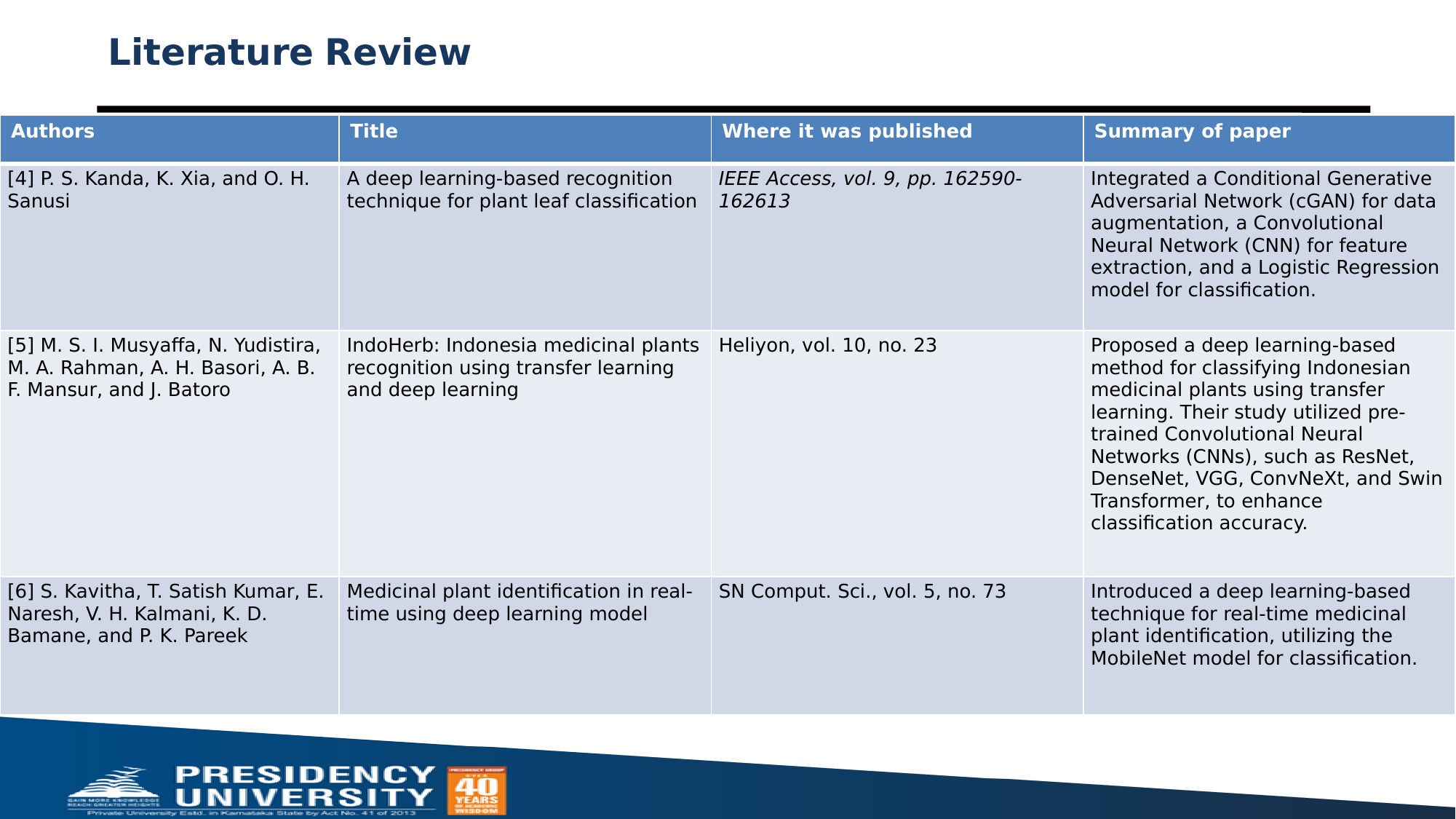

# Literature Review
| Authors | Title | Where it was published | Summary of paper |
| --- | --- | --- | --- |
| [4] P. S. Kanda, K. Xia, and O. H. Sanusi | A deep learning-based recognition technique for plant leaf classification | IEEE Access, vol. 9, pp. 162590-162613 | Integrated a Conditional Generative Adversarial Network (cGAN) for data augmentation, a Convolutional Neural Network (CNN) for feature extraction, and a Logistic Regression model for classification. |
| [5] M. S. I. Musyaffa, N. Yudistira, M. A. Rahman, A. H. Basori, A. B. F. Mansur, and J. Batoro | IndoHerb: Indonesia medicinal plants recognition using transfer learning and deep learning | Heliyon, vol. 10, no. 23 | Proposed a deep learning-based method for classifying Indonesian medicinal plants using transfer learning. Their study utilized pre-trained Convolutional Neural Networks (CNNs), such as ResNet, DenseNet, VGG, ConvNeXt, and Swin Transformer, to enhance classification accuracy. |
| [6] S. Kavitha, T. Satish Kumar, E. Naresh, V. H. Kalmani, K. D. Bamane, and P. K. Pareek | Medicinal plant identification in real-time using deep learning model | SN Comput. Sci., vol. 5, no. 73 | Introduced a deep learning-based technique for real-time medicinal plant identification, utilizing the MobileNet model for classification. |